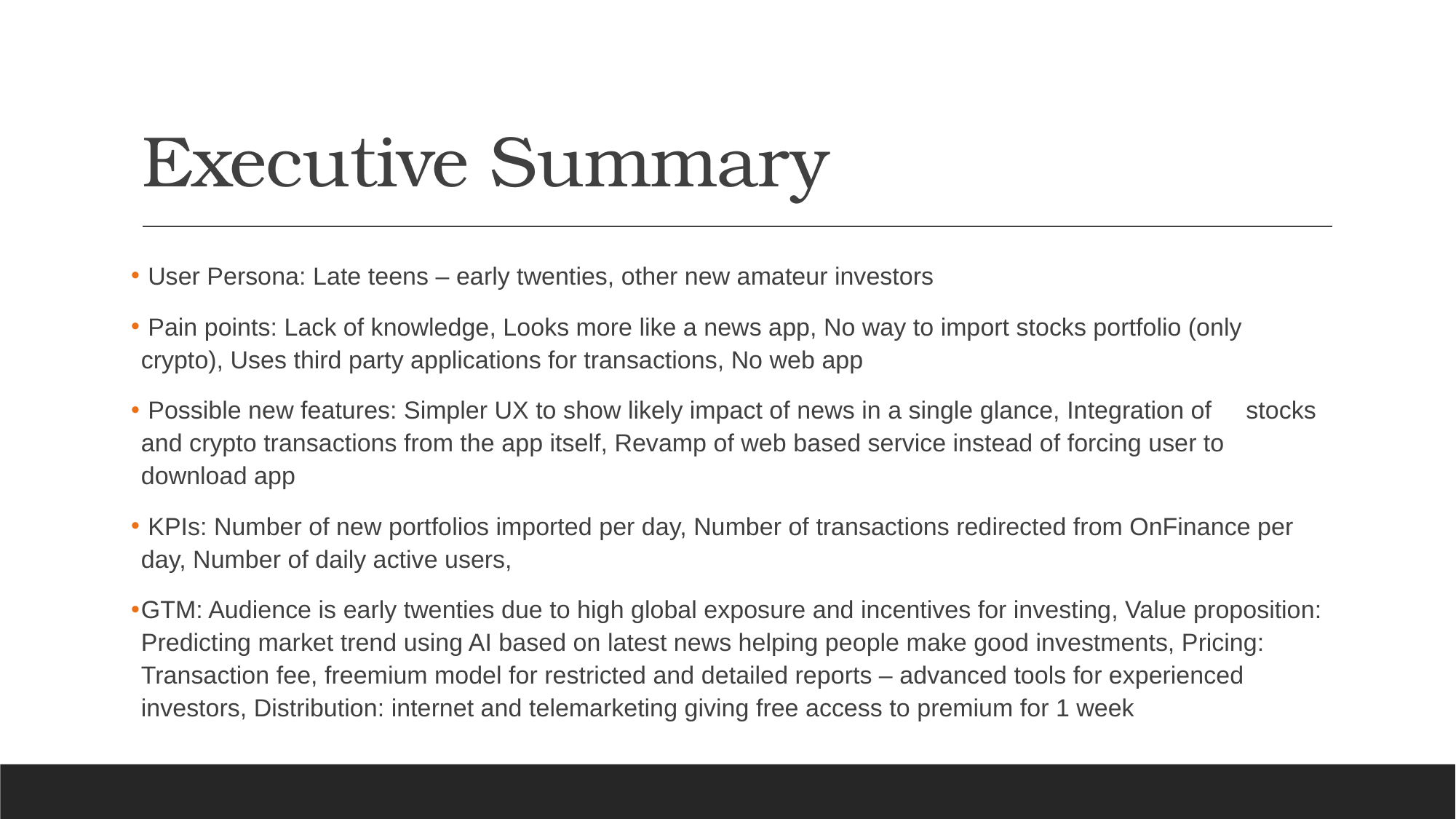

# Executive Summary
 User Persona: Late teens – early twenties, other new amateur investors
 Pain points: Lack of knowledge, Looks more like a news app, No way to import stocks portfolio (only crypto), Uses third party applications for transactions, No web app
 Possible new features: Simpler UX to show likely impact of news in a single glance, Integration of     stocks and crypto transactions from the app itself, Revamp of web based service instead of forcing user to download app
 KPIs: Number of new portfolios imported per day, Number of transactions redirected from OnFinance per day, Number of daily active users,
GTM: Audience is early twenties due to high global exposure and incentives for investing, Value proposition: Predicting market trend using AI based on latest news helping people make good investments, Pricing: Transaction fee, freemium model for restricted and detailed reports – advanced tools for experienced investors, Distribution: internet and telemarketing giving free access to premium for 1 week